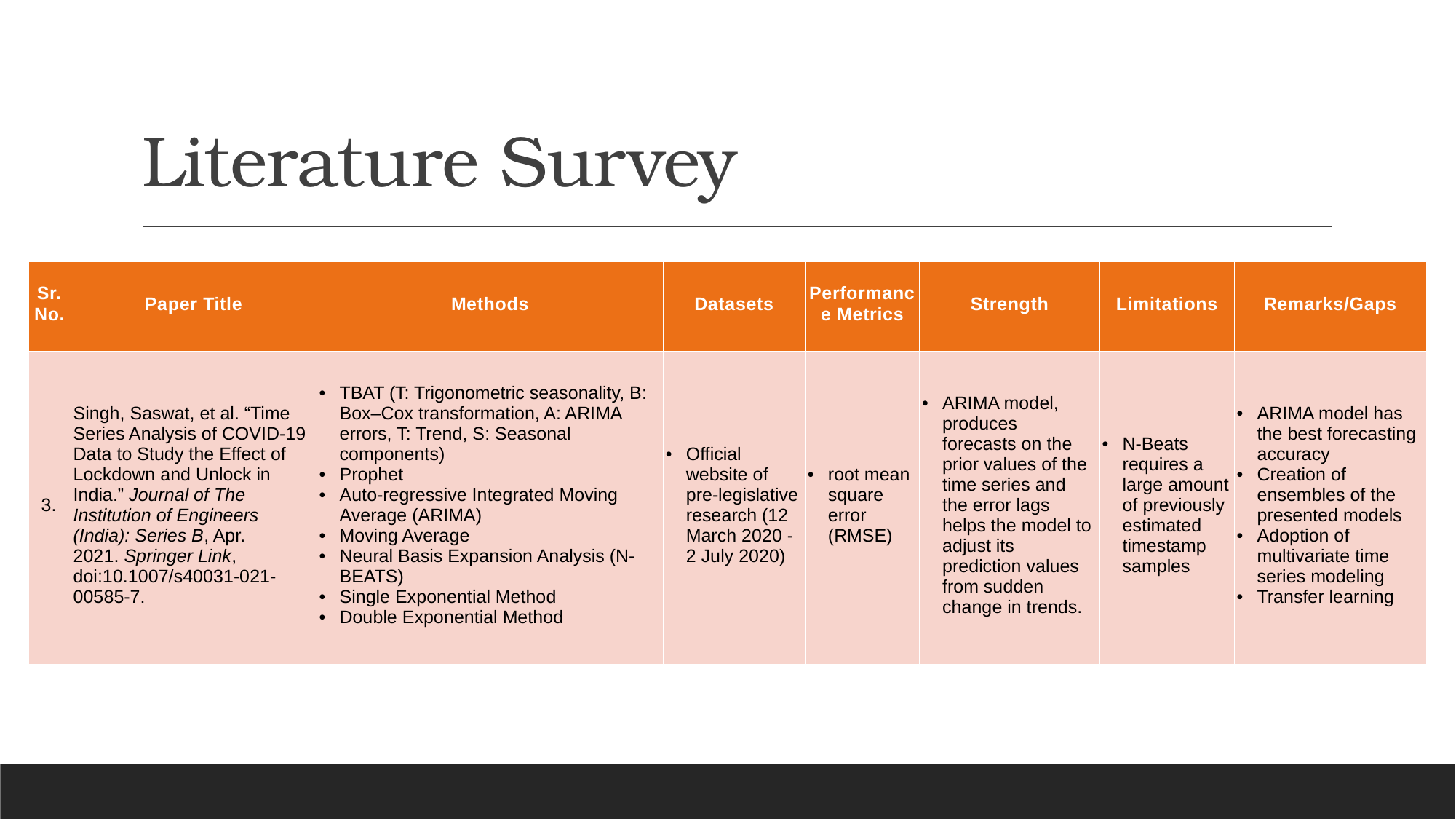

# Literature Survey
| Sr. No. | Paper Title | Methods | Datasets | Performance Metrics | Strength | Limitations | Remarks/Gaps |
| --- | --- | --- | --- | --- | --- | --- | --- |
| 3. | Singh, Saswat, et al. “Time Series Analysis of COVID-19 Data to Study the Effect of Lockdown and Unlock in India.” Journal of The Institution of Engineers (India): Series B, Apr. 2021. Springer Link, doi:10.1007/s40031-021-00585-7. | TBAT (T: Trigonometric seasonality, B: Box–Cox transformation, A: ARIMA errors, T: Trend, S: Seasonal components) Prophet Auto-regressive Integrated Moving Average (ARIMA) Moving Average Neural Basis Expansion Analysis (N-BEATS) Single Exponential Method Double Exponential Method | Official website of pre-legislative research (12 March 2020 - 2 July 2020) | root mean square error (RMSE) | ARIMA model, produces forecasts on the prior values of the time series and the error lags helps the model to adjust its prediction values from sudden change in trends. | N-Beats requires a large amount of previously estimated timestamp samples | ARIMA model has the best forecasting accuracy Creation of ensembles of the presented models Adoption of multivariate time series modeling Transfer learning |